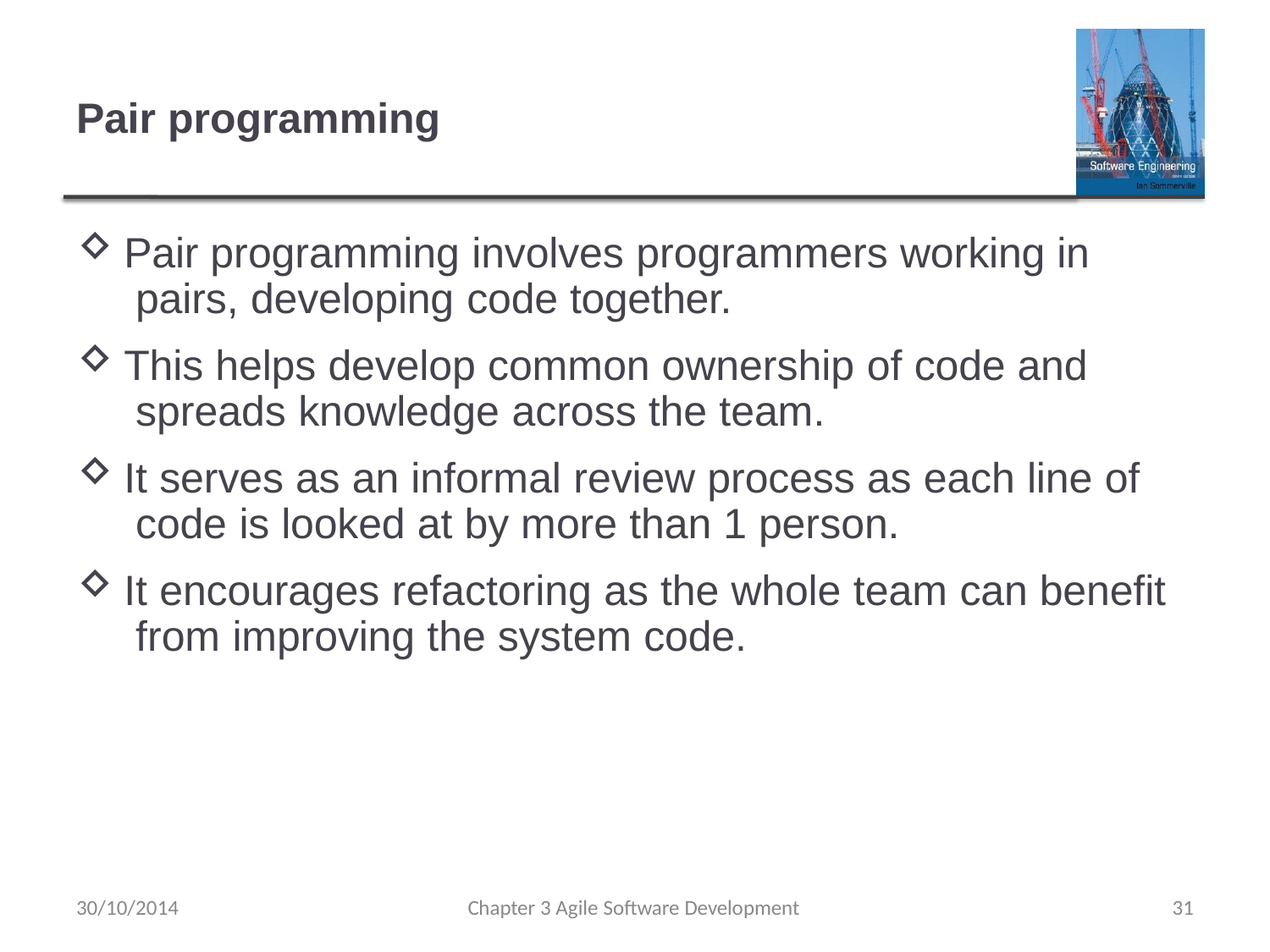

Pair programming

Pair programming involves programmers working in  pairs, developing code together.
This helps develop common ownership of code and  spreads knowledge across the team.
It serves as an informal review process as each line of  code is looked at by more than 1 person.
It encourages refactoring as the whole team can benefit  from improving the system code.
30/10/2014
Chapter 3 Agile Software Development
31